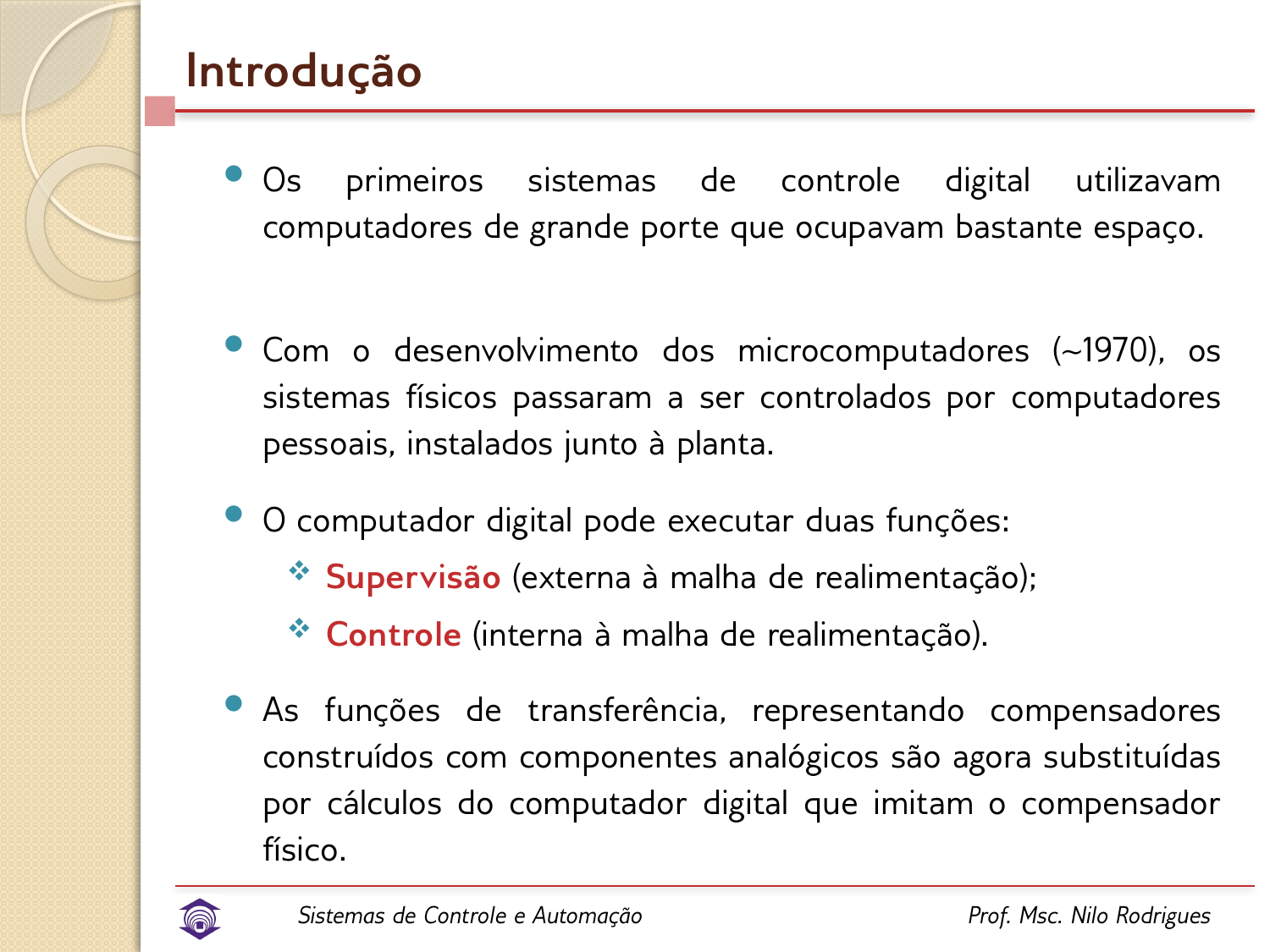

# Introdução

Os primeiros sistemas de controle digital utilizavam computadores de grande porte que ocupavam bastante espaço.
Com o desenvolvimento dos microcomputadores (~1970), os sistemas físicos passaram a ser controlados por computadores pessoais, instalados junto à planta.
O computador digital pode executar duas funções:
Supervisão (externa à malha de realimentação);
Controle (interna à malha de realimentação).
As funções de transferência, representando compensadores construídos com componentes analógicos são agora substituídas por cálculos do computador digital que imitam o compensador físico.